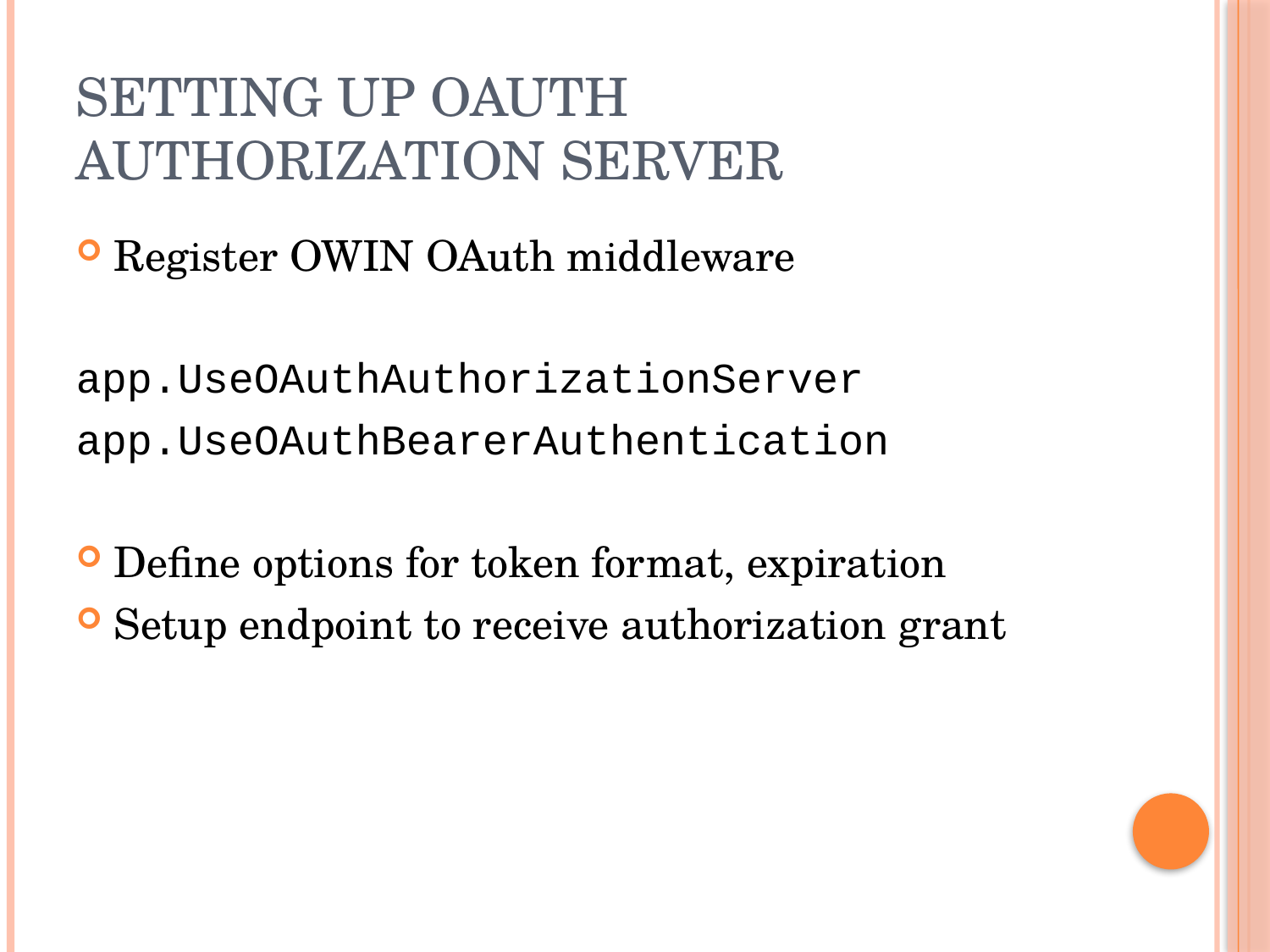

# Setting Up OAuth Authorization Server
Register OWIN OAuth middleware

app.UseOAuthAuthorizationServer
app.UseOAuthBearerAuthentication

Define options for token format, expiration
Setup endpoint to receive authorization grant